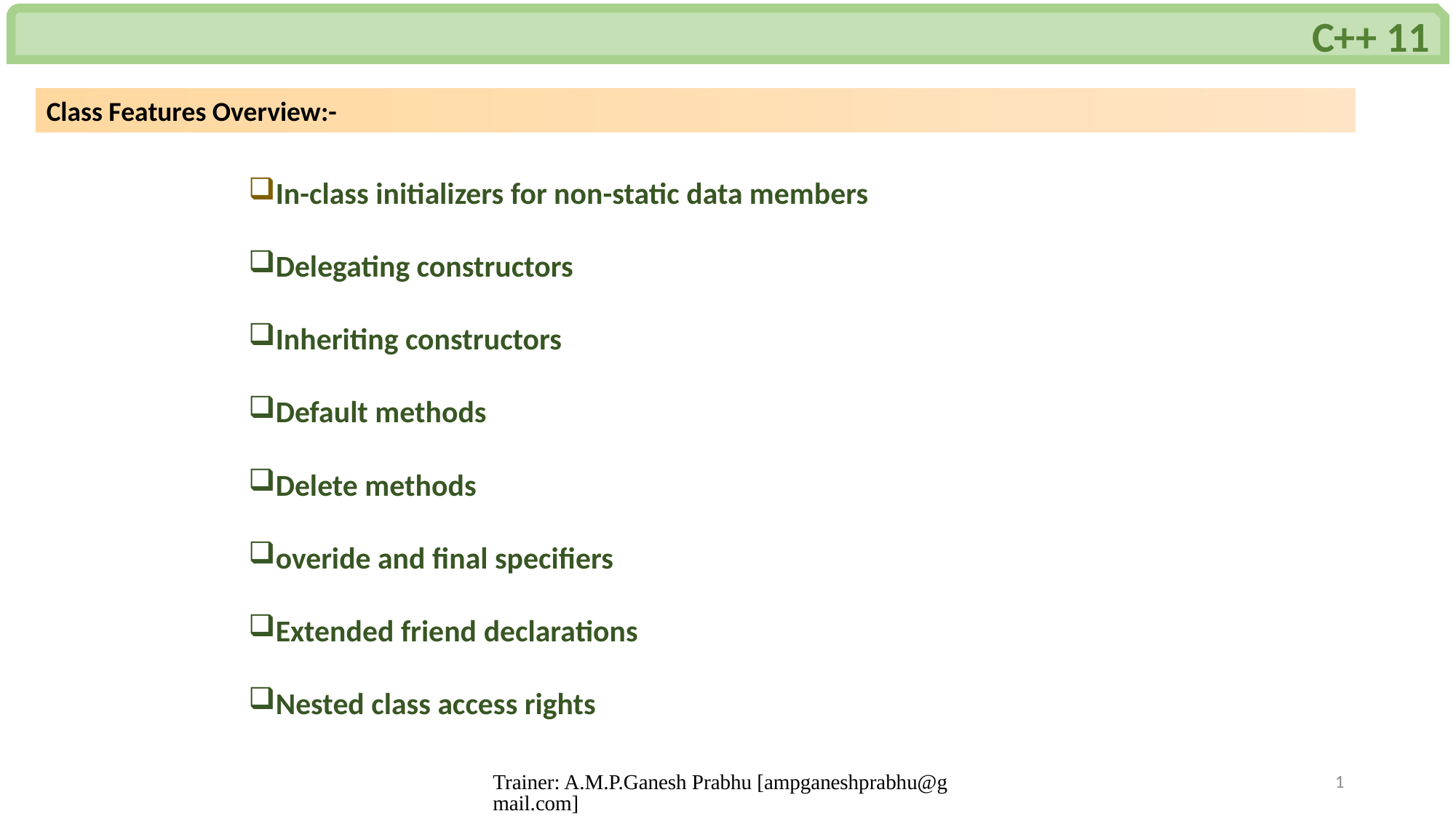

C++ 11
Class Features Overview:-
In-class initializers for non-static data members

Delegating constructors

Inheriting constructors

Default methods

Delete methods

overide and final specifiers

Extended friend declarations

Nested class access rights
Trainer: A.M.P.Ganesh Prabhu [ampganeshprabhu@gmail.com]
1